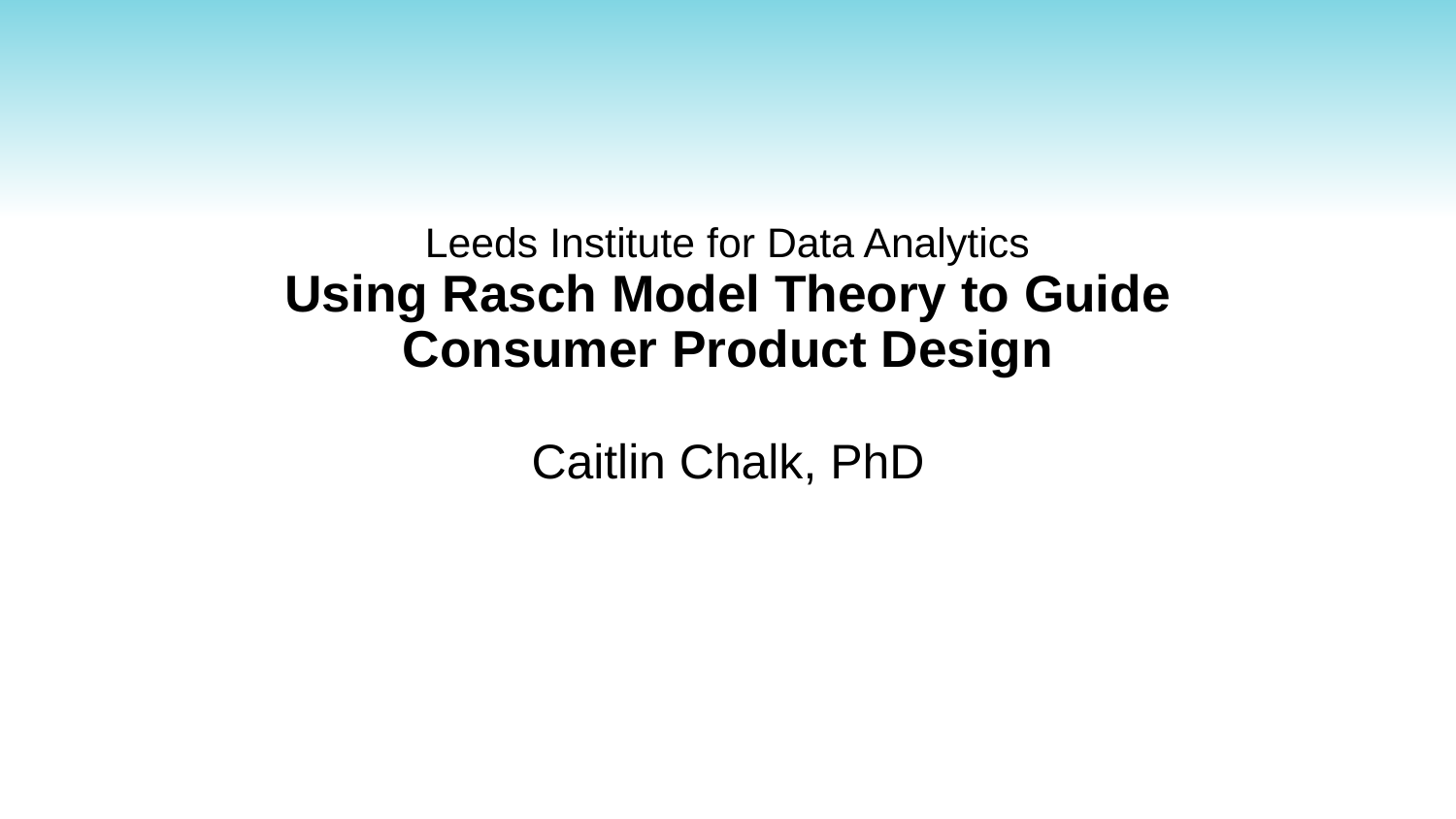

# Leeds Institute for Data Analytics Using Rasch Model Theory to Guide Consumer Product Design
Caitlin Chalk, PhD